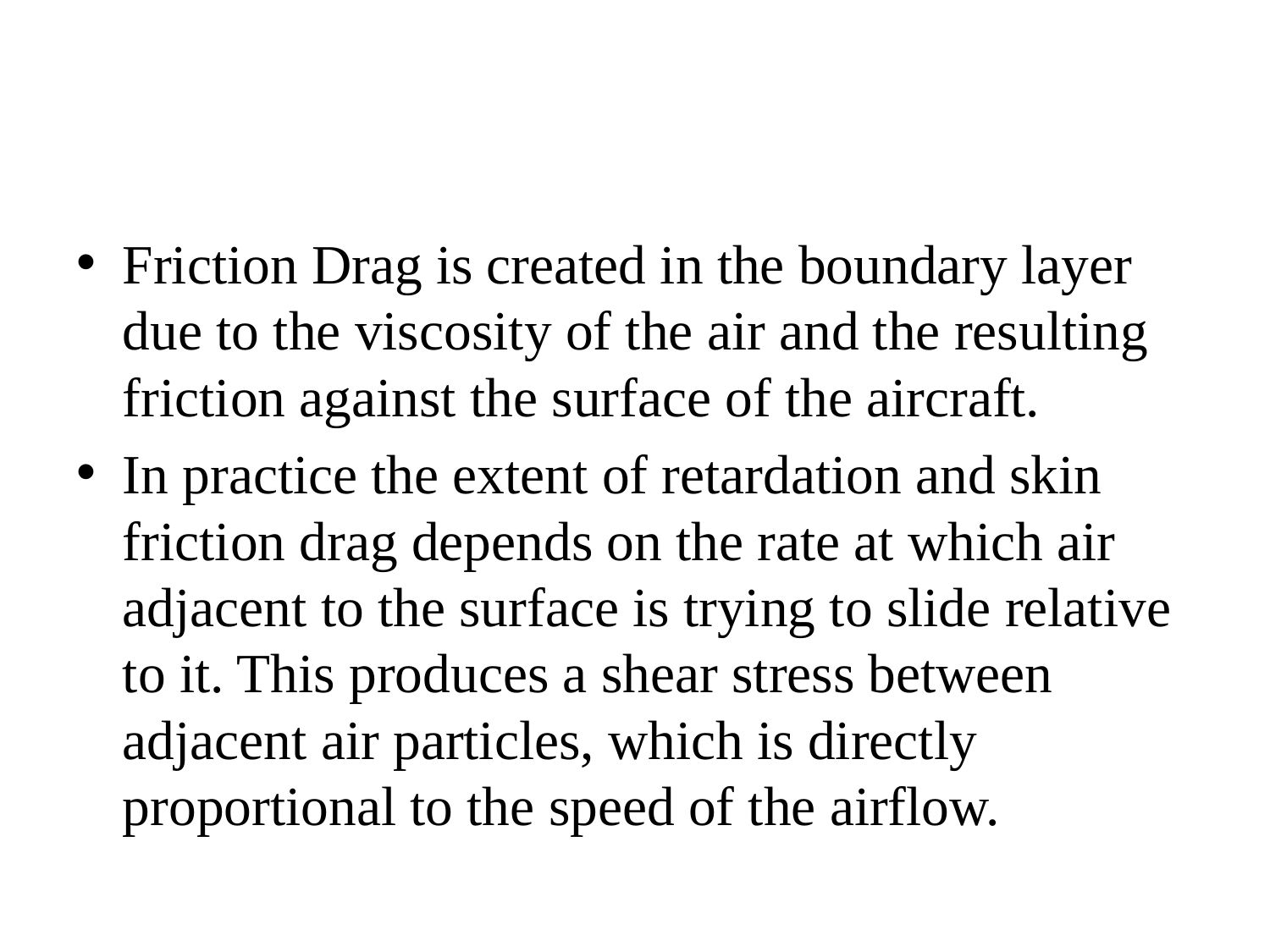

#
Friction Drag is created in the boundary layer due to the viscosity of the air and the resulting friction against the surface of the aircraft.
In practice the extent of retardation and skin friction drag depends on the rate at which air adjacent to the surface is trying to slide relative to it. This produces a shear stress between adjacent air particles, which is directly proportional to the speed of the airflow.